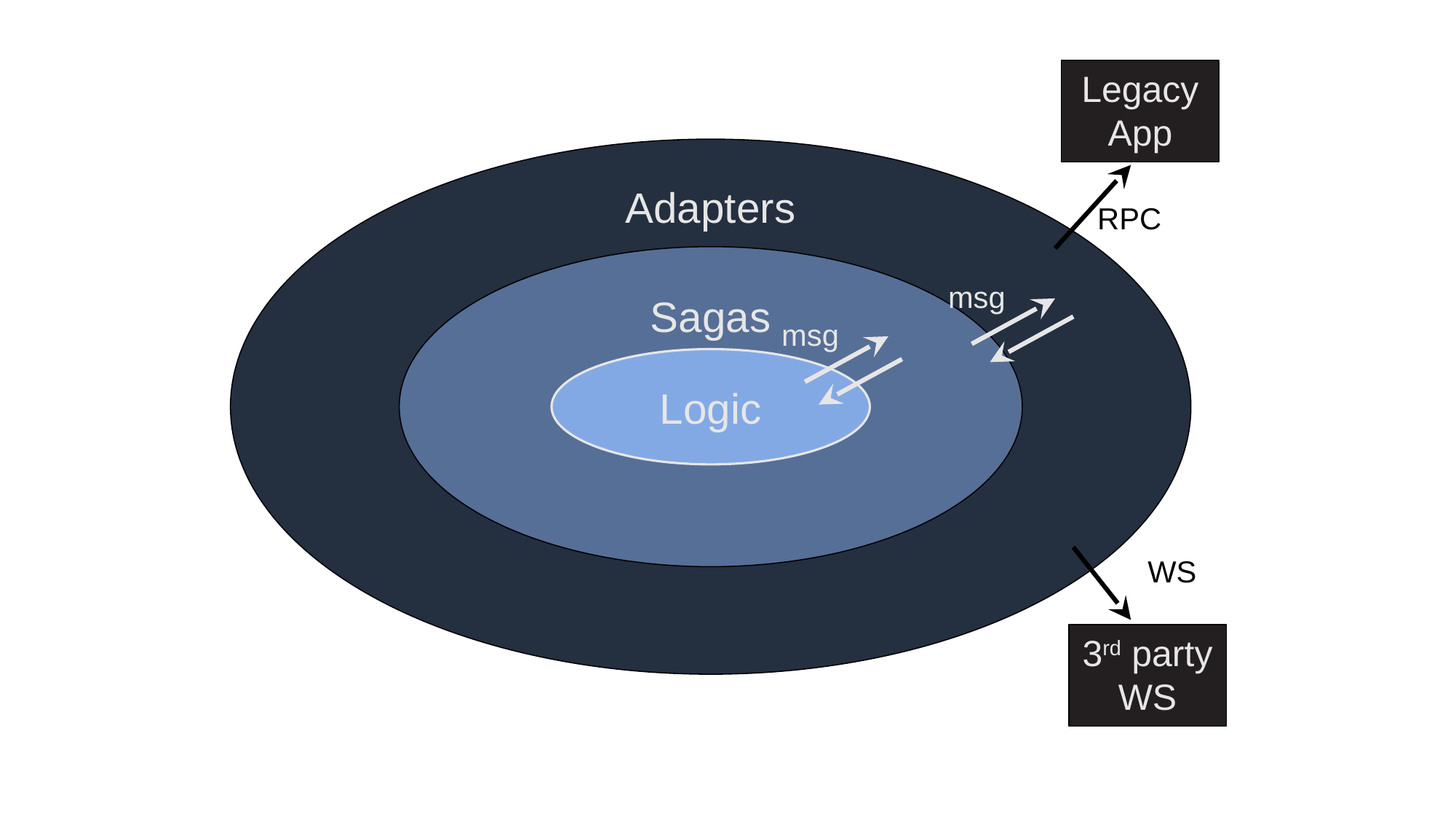

Legacy App

Adapters
RPC
Sagas

msg

msg

Logic

WS
3rd party WS